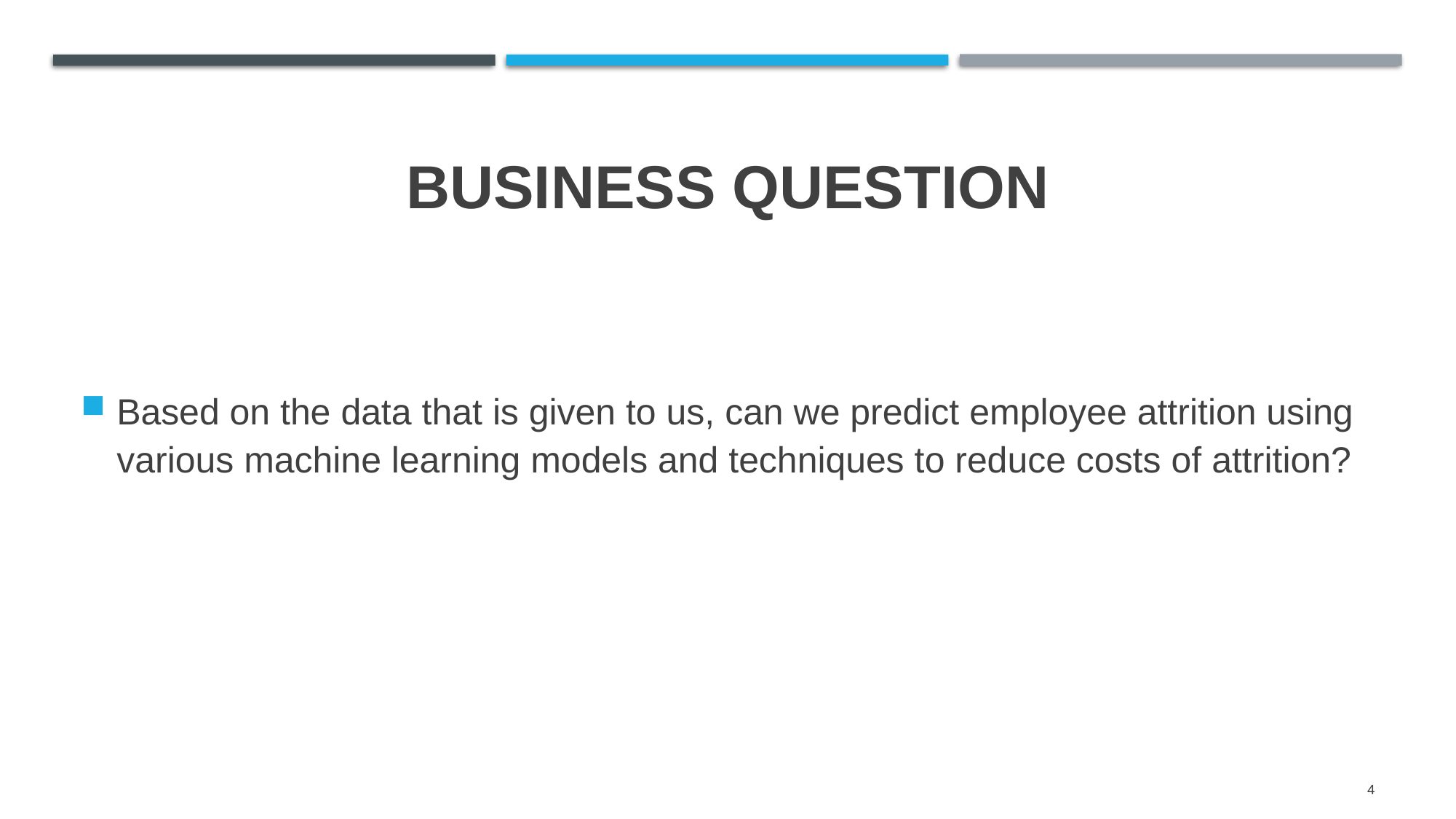

# Business Question
Based on the data that is given to us, can we predict employee attrition using various machine learning models and techniques to reduce costs of attrition?

4